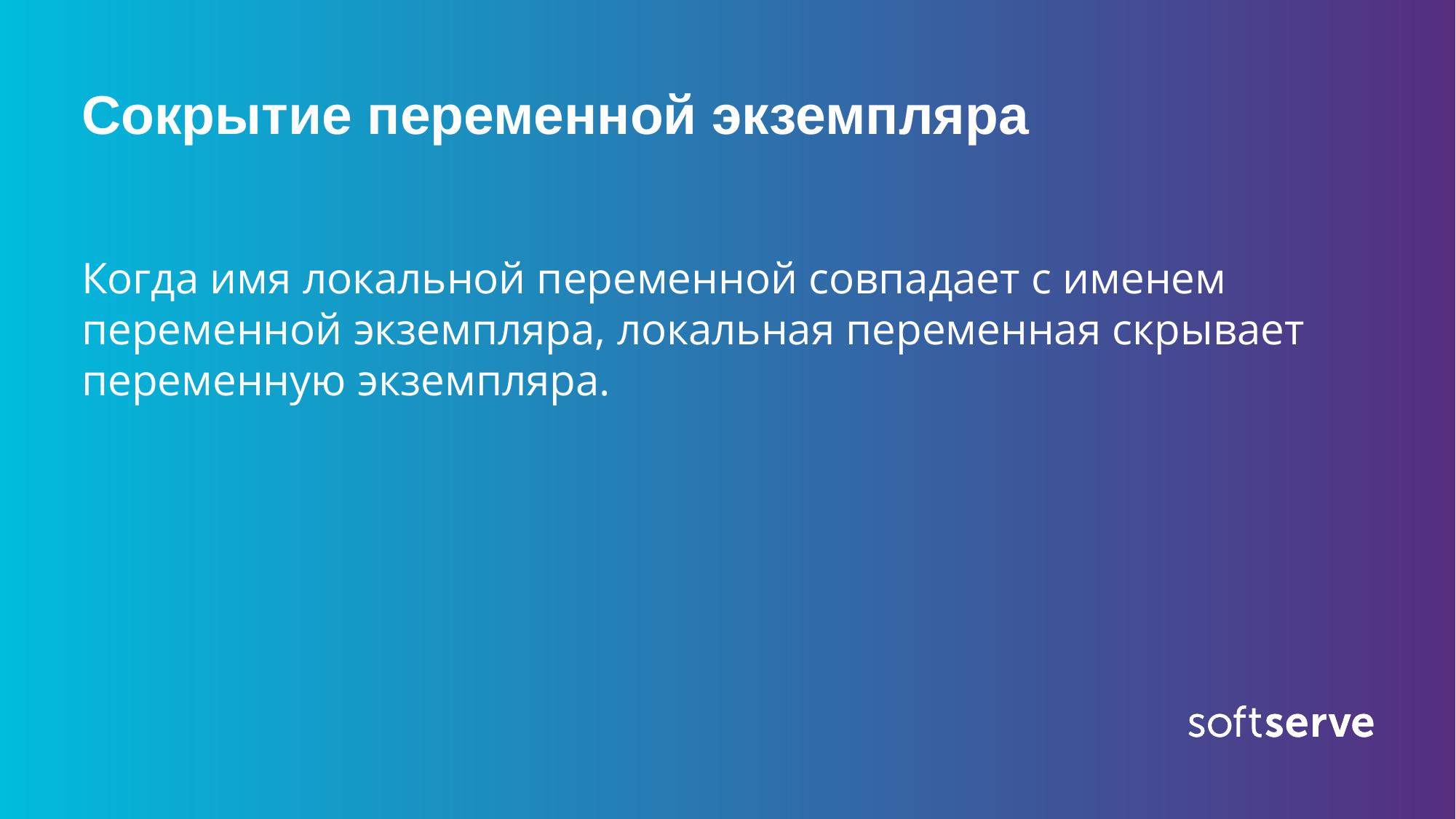

# Сокрытие переменной экземпляра
Когда имя локальной переменной совпадает с именем переменной экземпляра, локальная переменная скрывает переменную экземпляра.